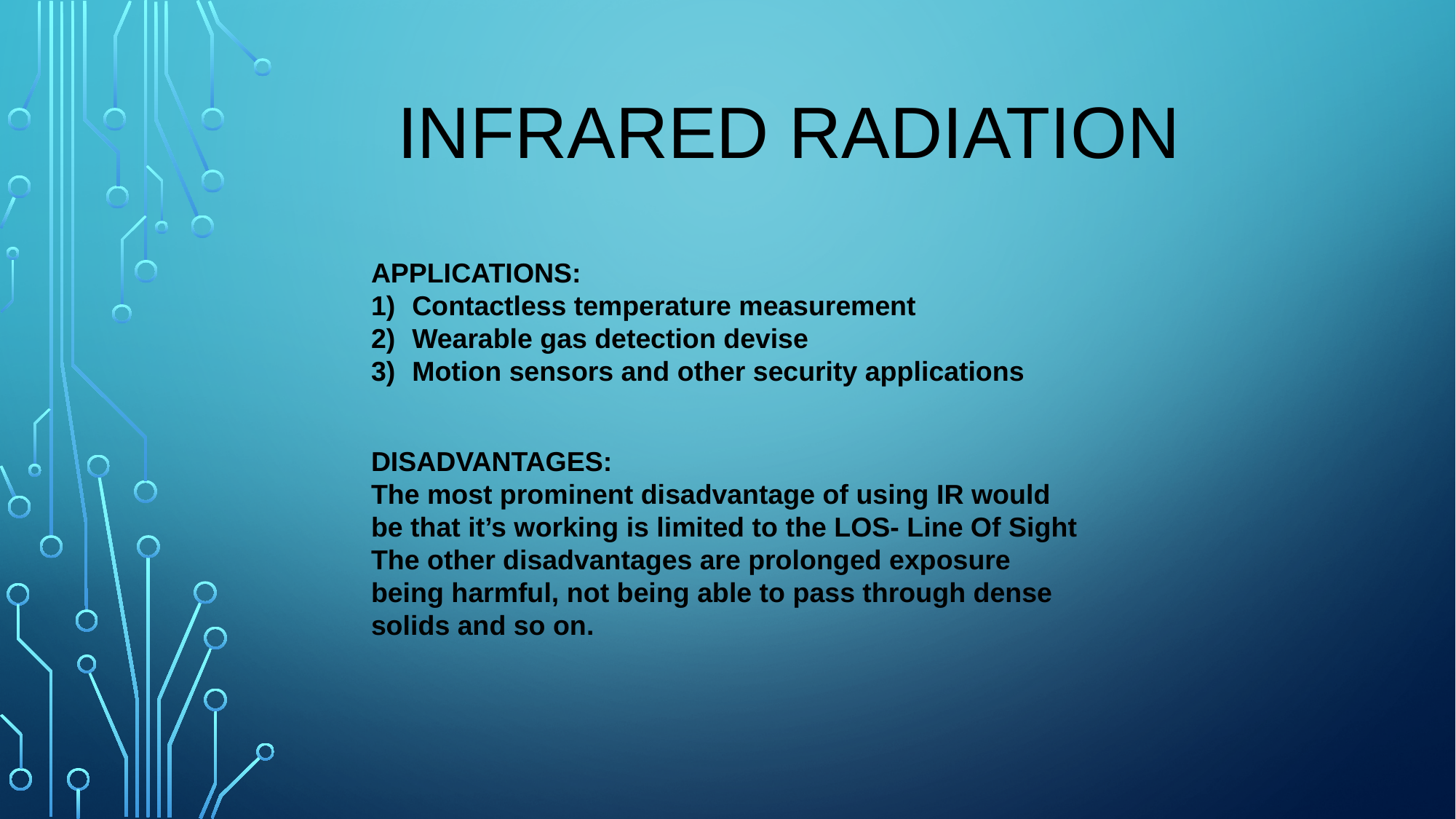

# INFRARED RADIATION
APPLICATIONS:
Contactless temperature measurement
Wearable gas detection devise
Motion sensors and other security applications
DISADVANTAGES:
The most prominent disadvantage of using IR would be that it’s working is limited to the LOS- Line Of Sight
The other disadvantages are prolonged exposure being harmful, not being able to pass through dense solids and so on.